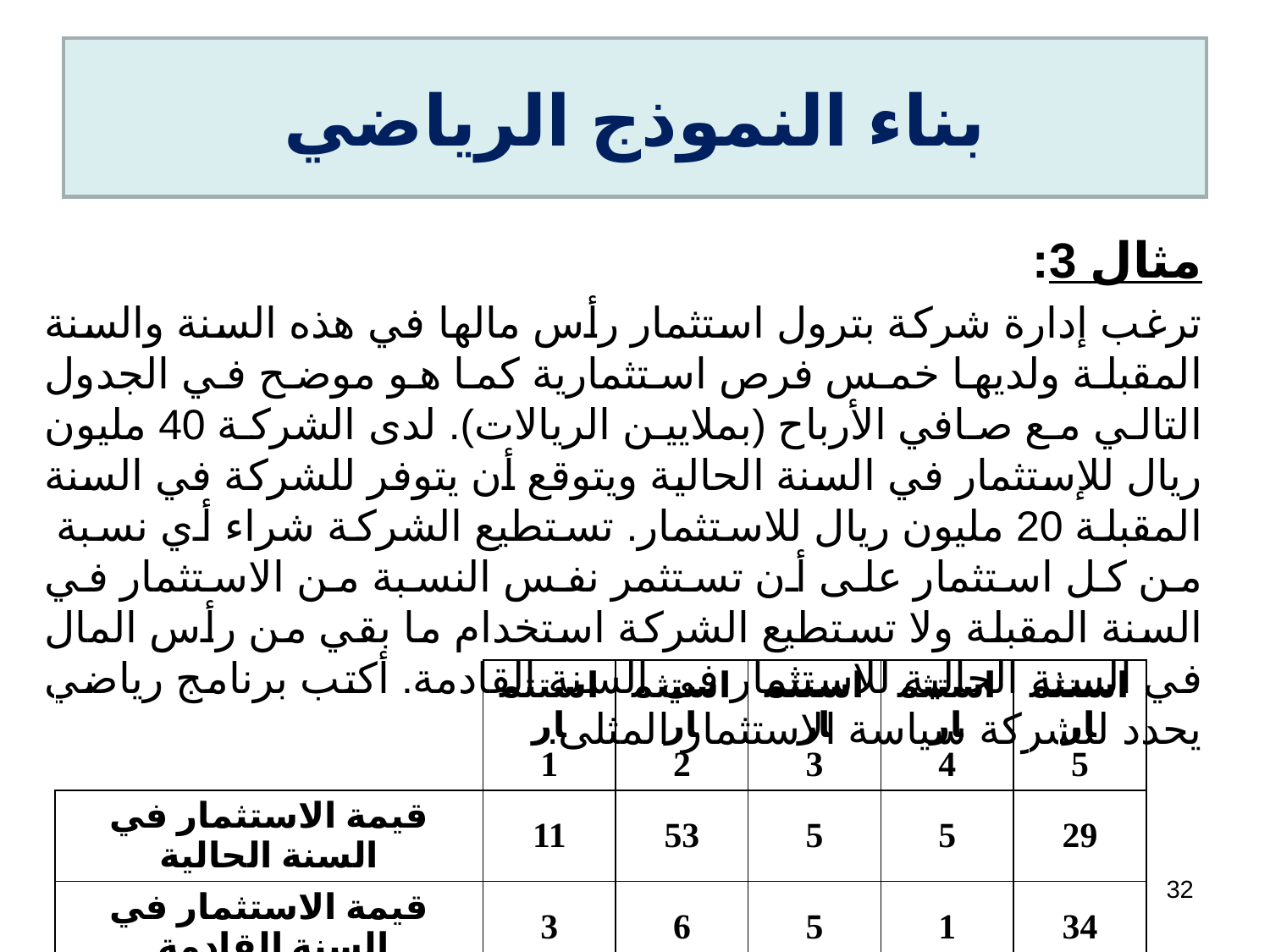

# بناء النموذج الرياضي
مثال 3:
ترغب إدارة شركة بترول استثمار رأس مالها في هذه السنة والسنة المقبلة ولديها خمس فرص استثمارية كما هو موضح في الجدول التالي مع صافي الأرباح (بملايين الريالات). لدى الشركة 40 مليون ريال للإستثمار في السنة الحالية ويتوقع أن يتوفر للشركة في السنة المقبلة 20 مليون ريال للاستثمار. تستطيع الشركة شراء أي نسبة  من كل استثمار على أن تستثمر نفس النسبة من الاستثمار في السنة المقبلة ولا تستطيع الشركة استخدام ما بقي من رأس المال في السنة الحالية للاستثمار في السنة القادمة. أكتب برنامج رياضي يحدد للشركة سياسة الاستثمار المثلى.
|  | استثمار 1 | استثمار 2 | استثمار 3 | استثمار 4 | استثمار 5 |
| --- | --- | --- | --- | --- | --- |
| قيمة الاستثمار في السنة الحالية | 11 | 53 | 5 | 5 | 29 |
| قيمة الاستثمار في السنة القادمة | 3 | 6 | 5 | 1 | 34 |
| صافي الأرباح | 13 | 16 | 16 | 14 | 39 |
|  |
| --- |
32